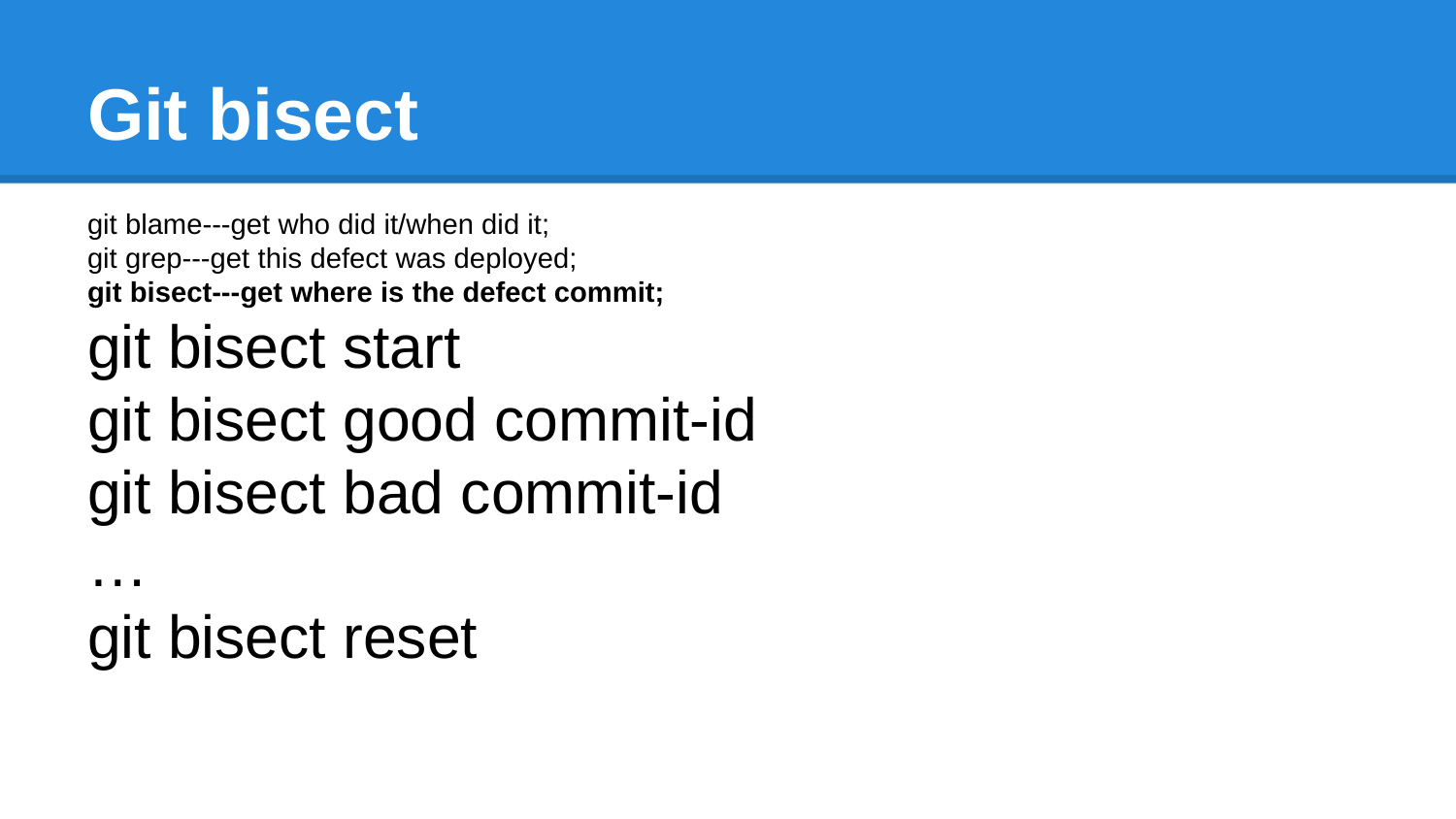

# Git bisect
git blame---get who did it/when did it;
git grep---get this defect was deployed;
git bisect---get where is the defect commit;
git bisect start
git bisect good commit-id
git bisect bad commit-id
…
git bisect reset